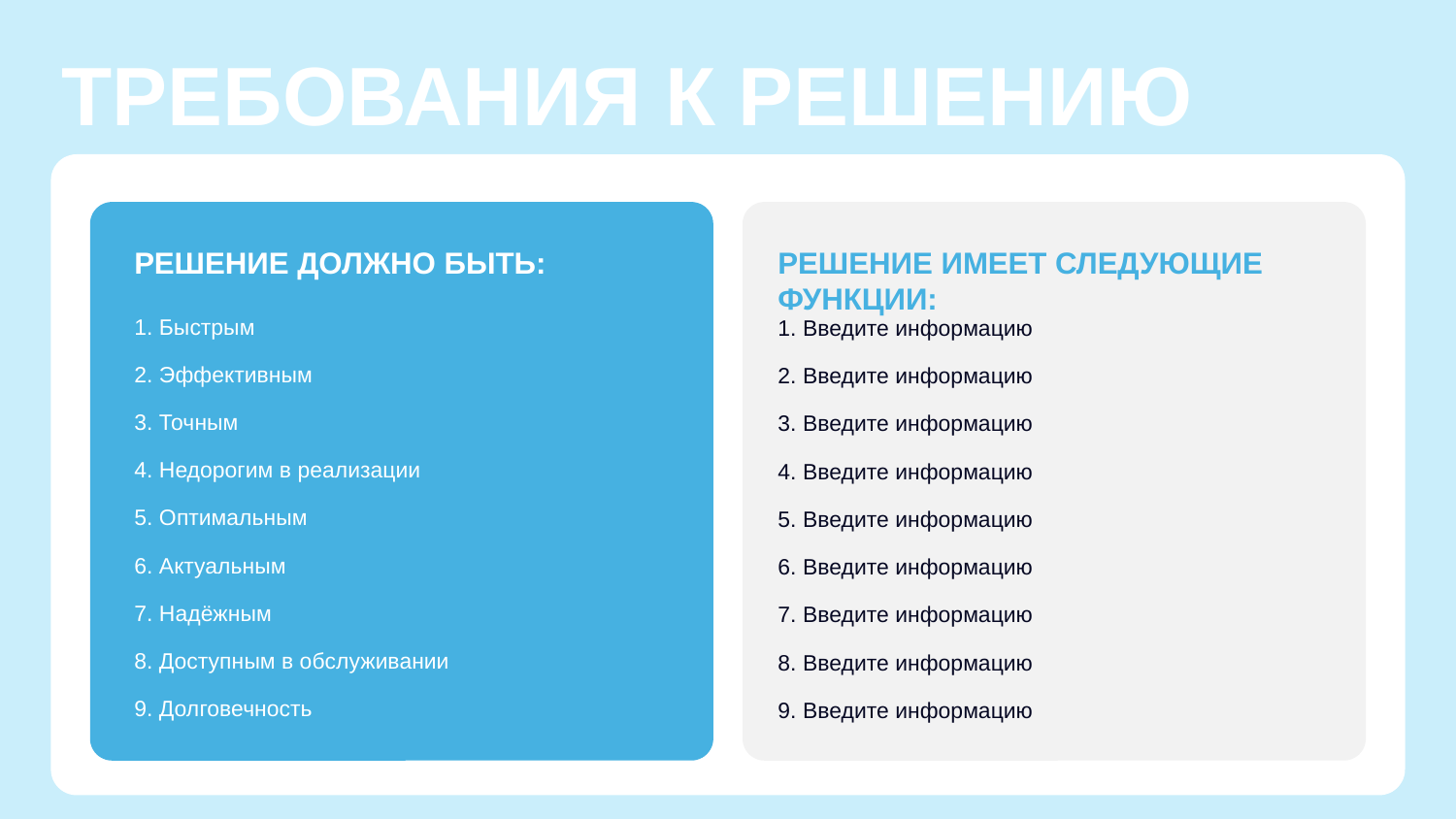

ТРЕБОВАНИЯ К РЕШЕНИЮ

РЕШЕНИЕ ДОЛЖНО БЫТЬ:
РЕШЕНИЕ ИМЕЕТ СЛЕДУЮЩИЕ ФУНКЦИИ:
1. Быстрым
1. Введите информацию
2. Эффективным
2. Введите информацию
3. Точным
3. Введите информацию
4. Недорогим в реализации
4. Введите информацию
5. Оптимальным
5. Введите информацию
6. Актуальным
6. Введите информацию
7. Надёжным
7. Введите информацию
8. Доступным в обслуживании
8. Введите информацию
9. Долговечность
9. Введите информацию